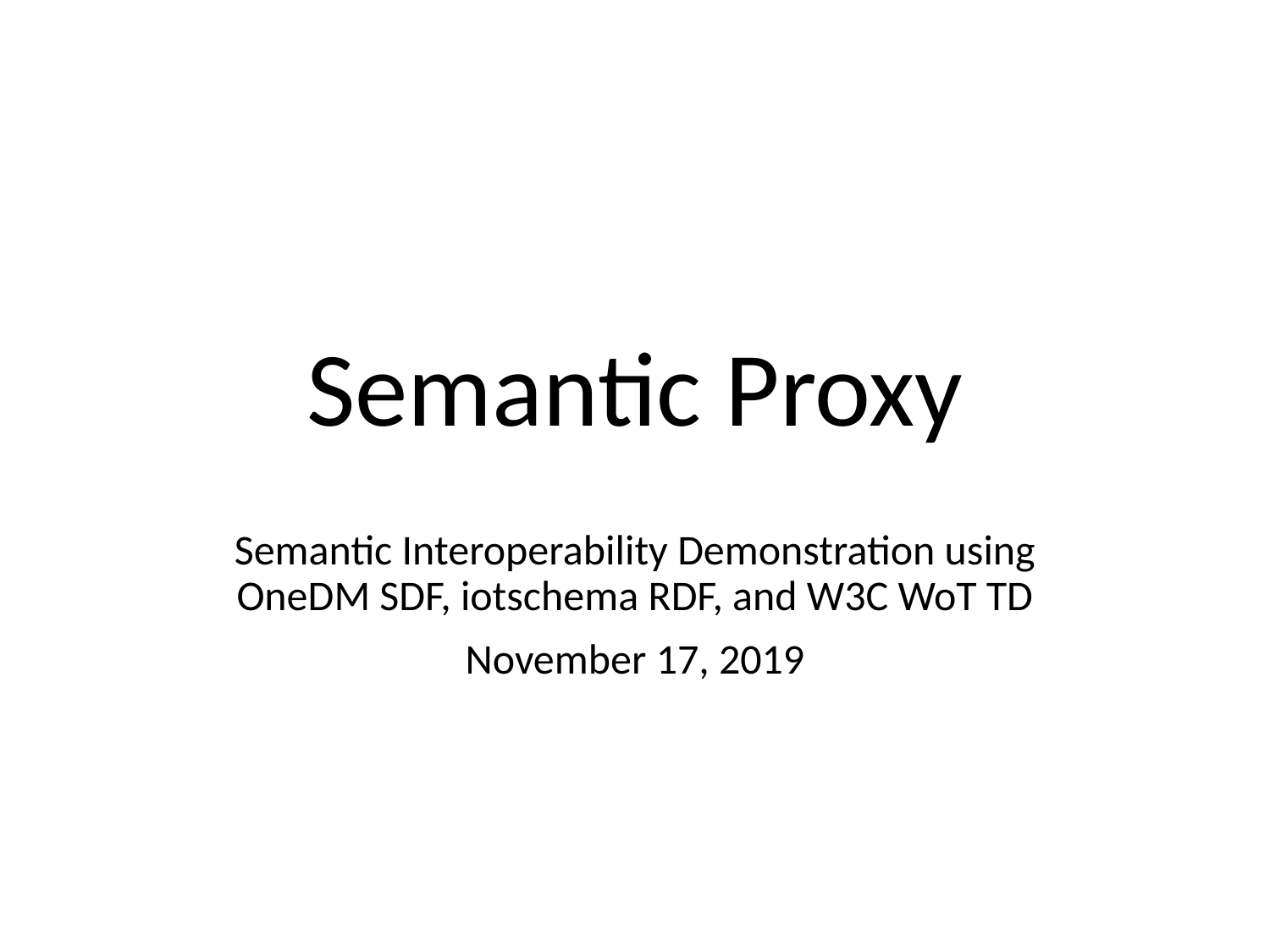

# Semantic Proxy
Semantic Interoperability Demonstration using OneDM SDF, iotschema RDF, and W3C WoT TD
November 17, 2019